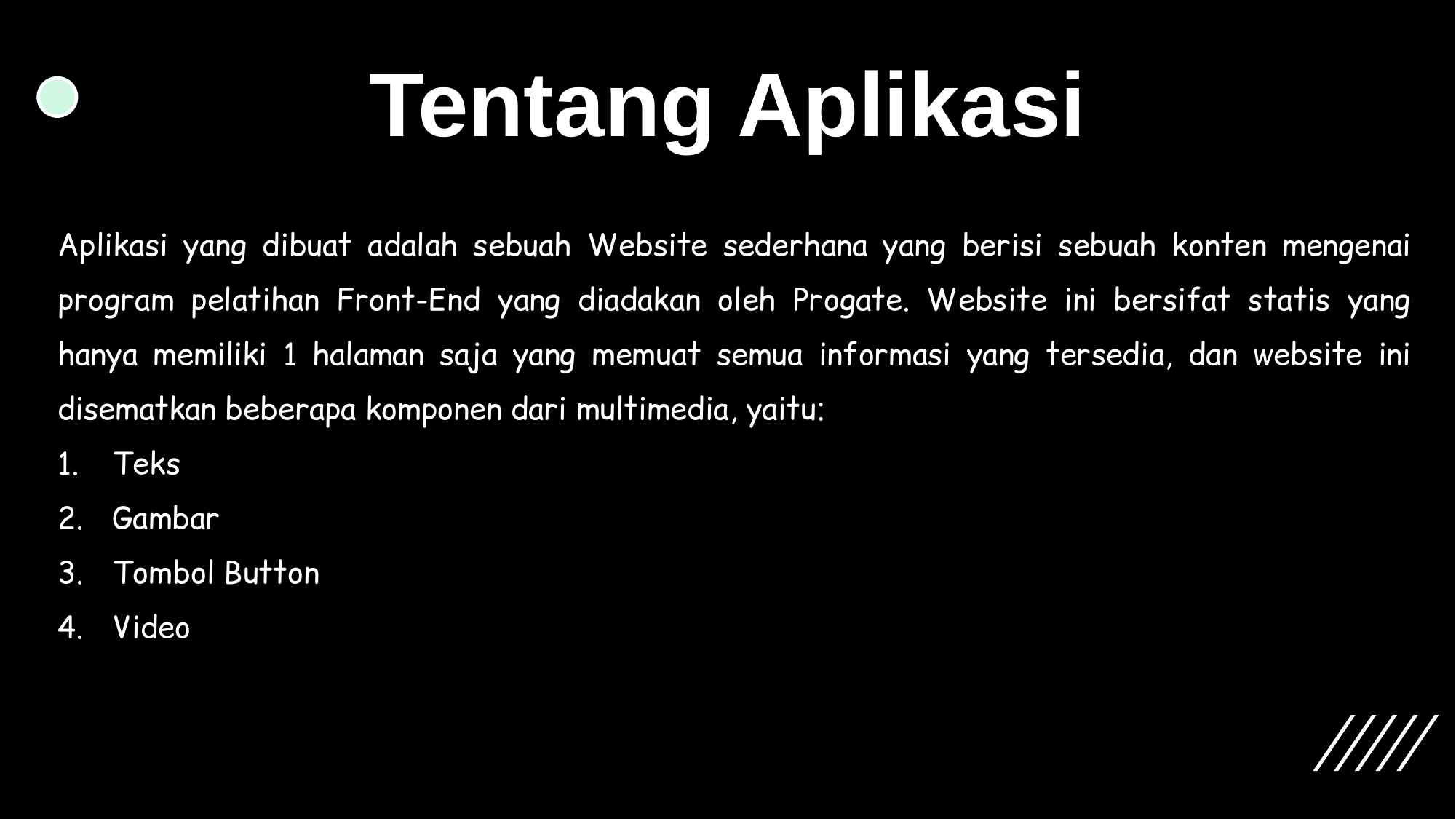

# Tentang Aplikasi
Aplikasi yang dibuat adalah sebuah Website sederhana yang berisi sebuah konten mengenai program pelatihan Front-End yang diadakan oleh Progate. Website ini bersifat statis yang hanya memiliki 1 halaman saja yang memuat semua informasi yang tersedia, dan website ini disematkan beberapa komponen dari multimedia, yaitu:
Teks
Gambar
Tombol Button
Video